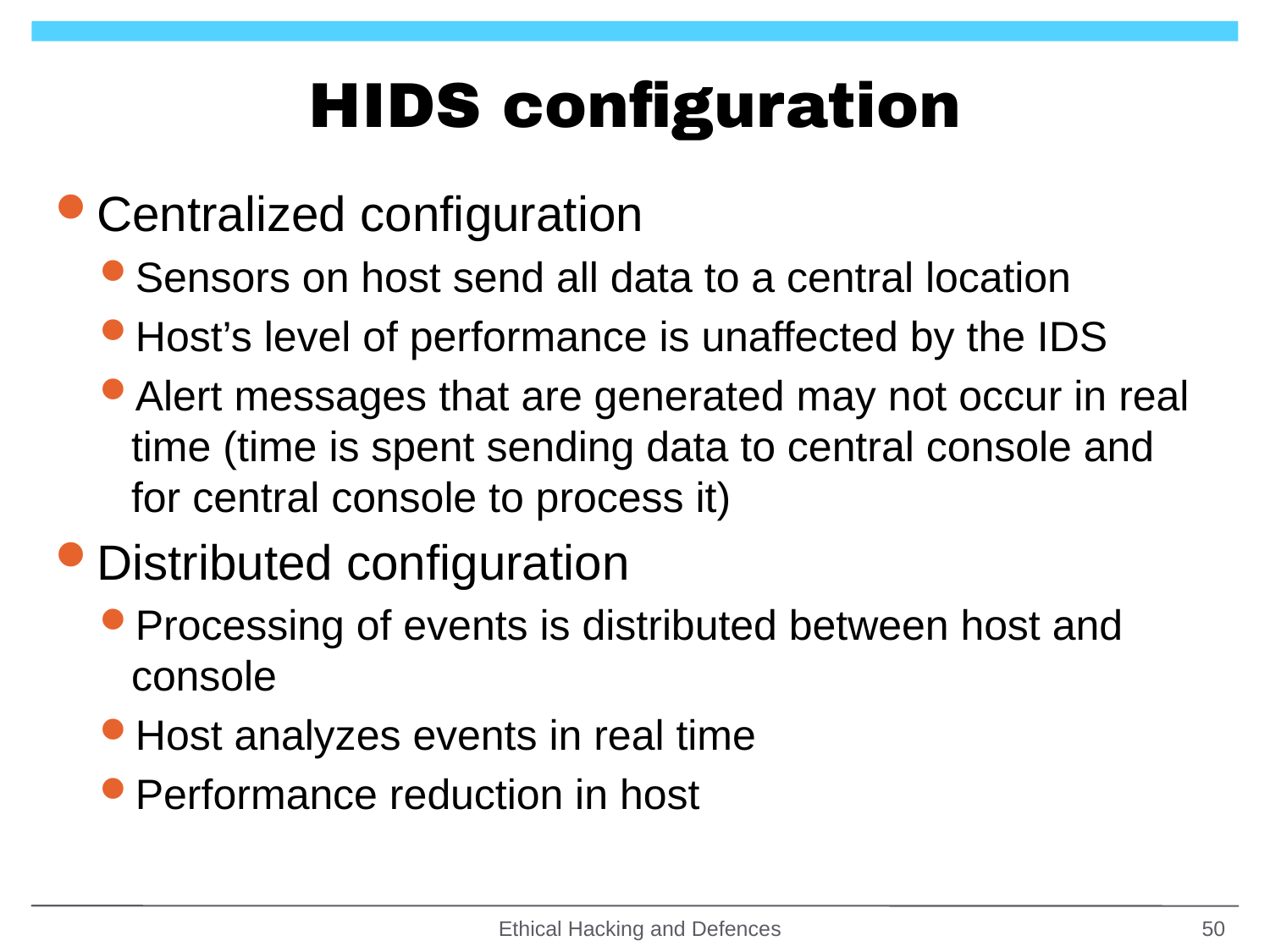

# HIDS configuration
Centralized configuration
Sensors on host send all data to a central location
Host’s level of performance is unaffected by the IDS
Alert messages that are generated may not occur in real time (time is spent sending data to central console and for central console to process it)
Distributed configuration
Processing of events is distributed between host and console
Host analyzes events in real time
Performance reduction in host
Ethical Hacking and Defences
50